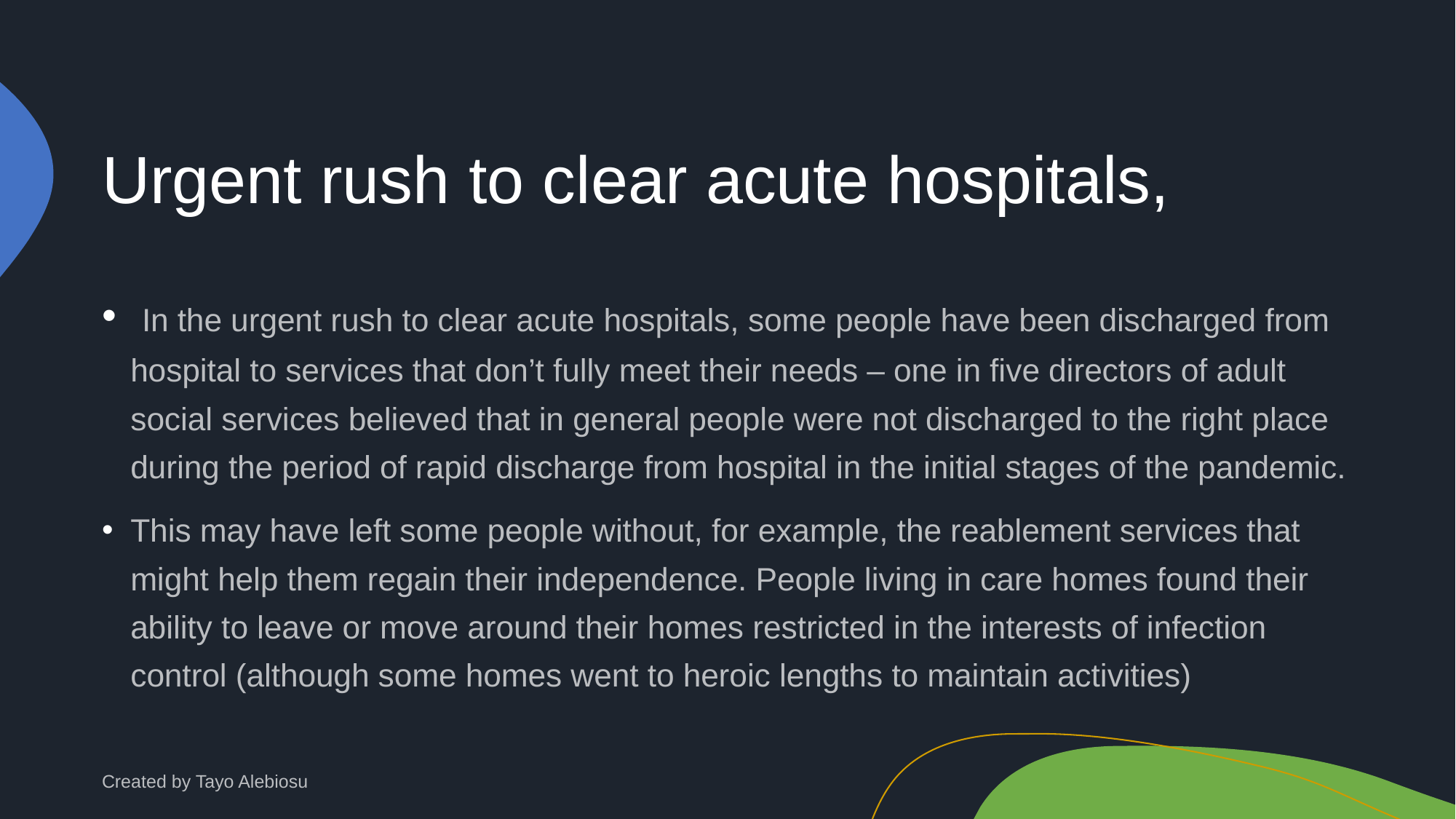

# Urgent rush to clear acute hospitals,
 In the urgent rush to clear acute hospitals, some people have been discharged from hospital to services that don’t fully meet their needs – one in five directors of adult social services believed that in general people were not discharged to the right place during the period of rapid discharge from hospital in the initial stages of the pandemic.
This may have left some people without, for example, the reablement services that might help them regain their independence. People living in care homes found their ability to leave or move around their homes restricted in the interests of infection control (although some homes went to heroic lengths to maintain activities)
Created by Tayo Alebiosu